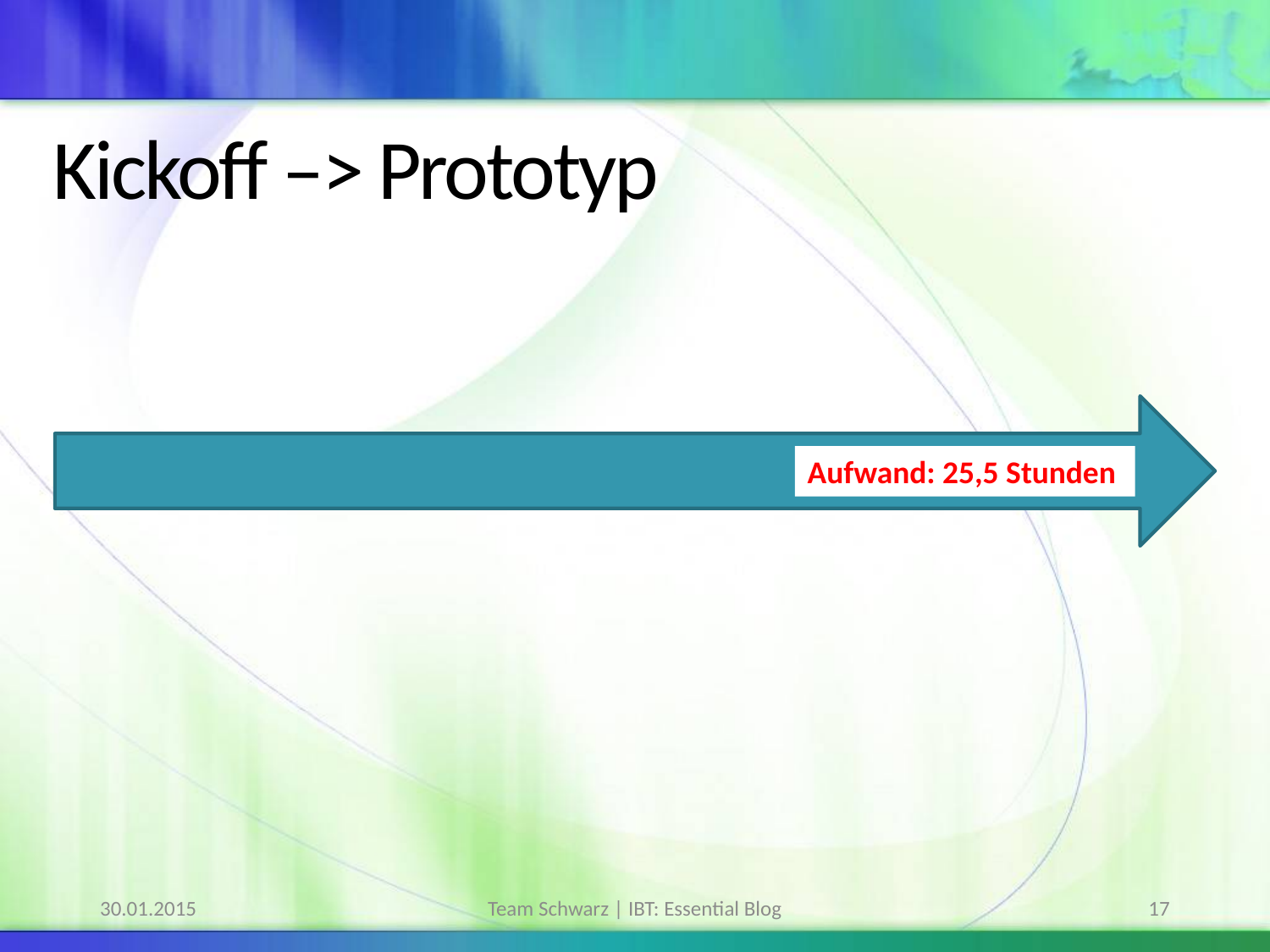

# Kickoff –> Prototyp

Aufwand: 25,5 Stunden
30.01.2015
Team Schwarz | IBT: Essential Blog
17